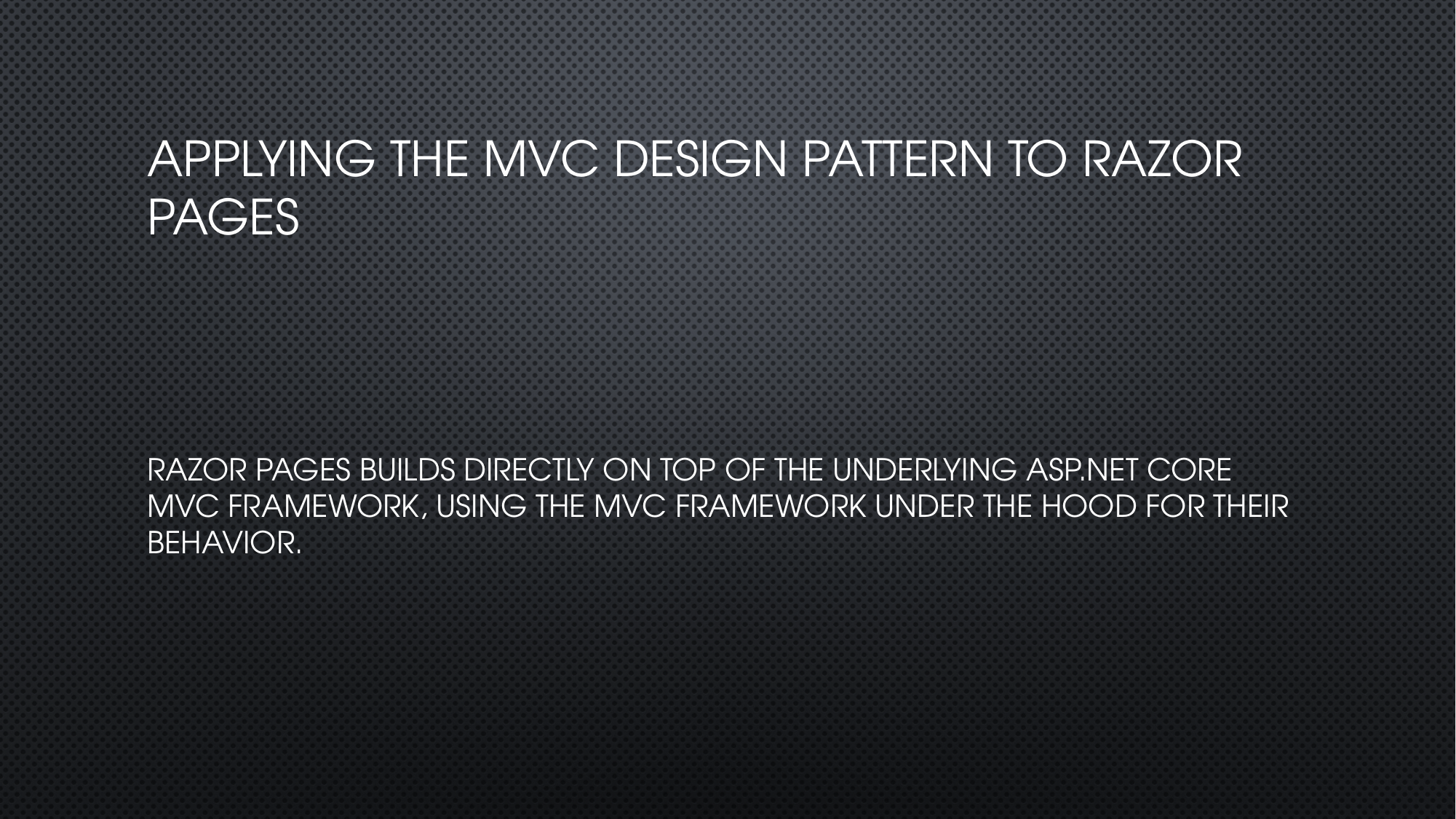

# Applying the MVC design pattern to Razor Pages
Razor Pages builds directly on top of the underlying ASP.NET Core MVC framework, using the MVC framework under the hood for their behavior.